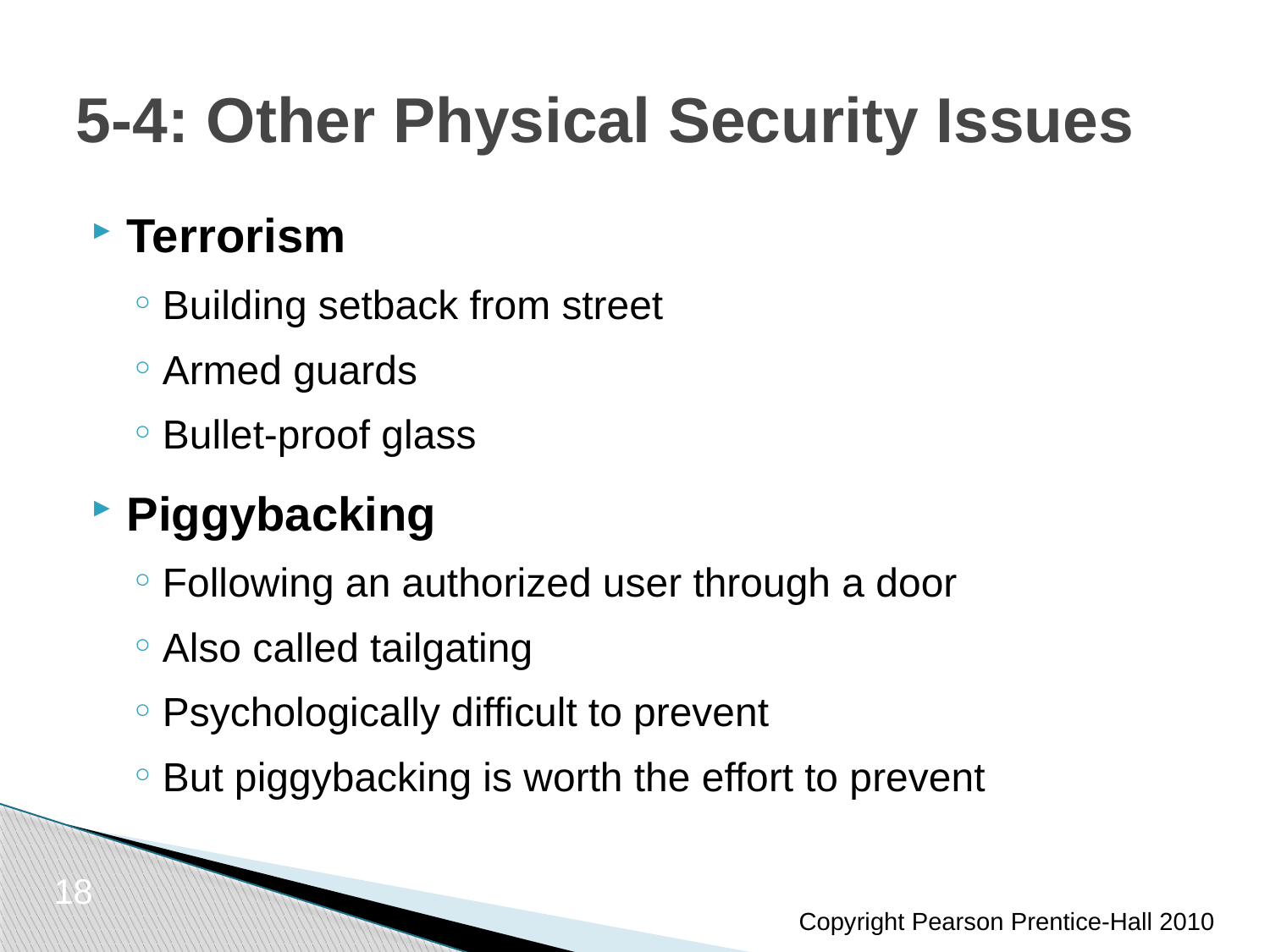

# 5-4: Other Physical Security Issues
Terrorism
Building setback from street
Armed guards
Bullet-proof glass
Piggybacking
Following an authorized user through a door
Also called tailgating
Psychologically difficult to prevent
But piggybacking is worth the effort to prevent

18
Copyright Pearson Prentice-Hall 2010